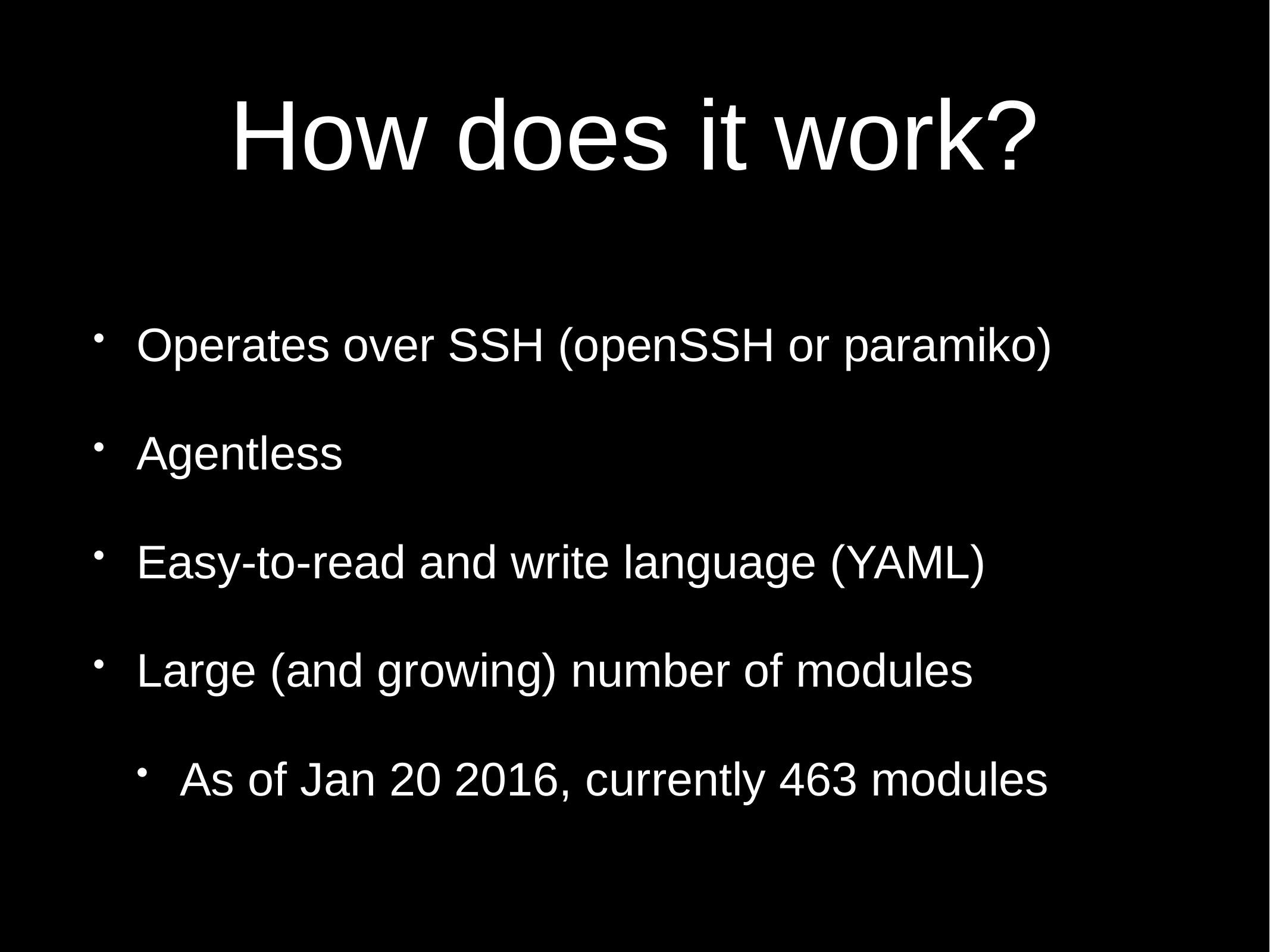

# How does it work?
Operates over SSH (openSSH or paramiko)
Agentless
Easy-to-read and write language (YAML)
Large (and growing) number of modules
As of Jan 20 2016, currently 463 modules